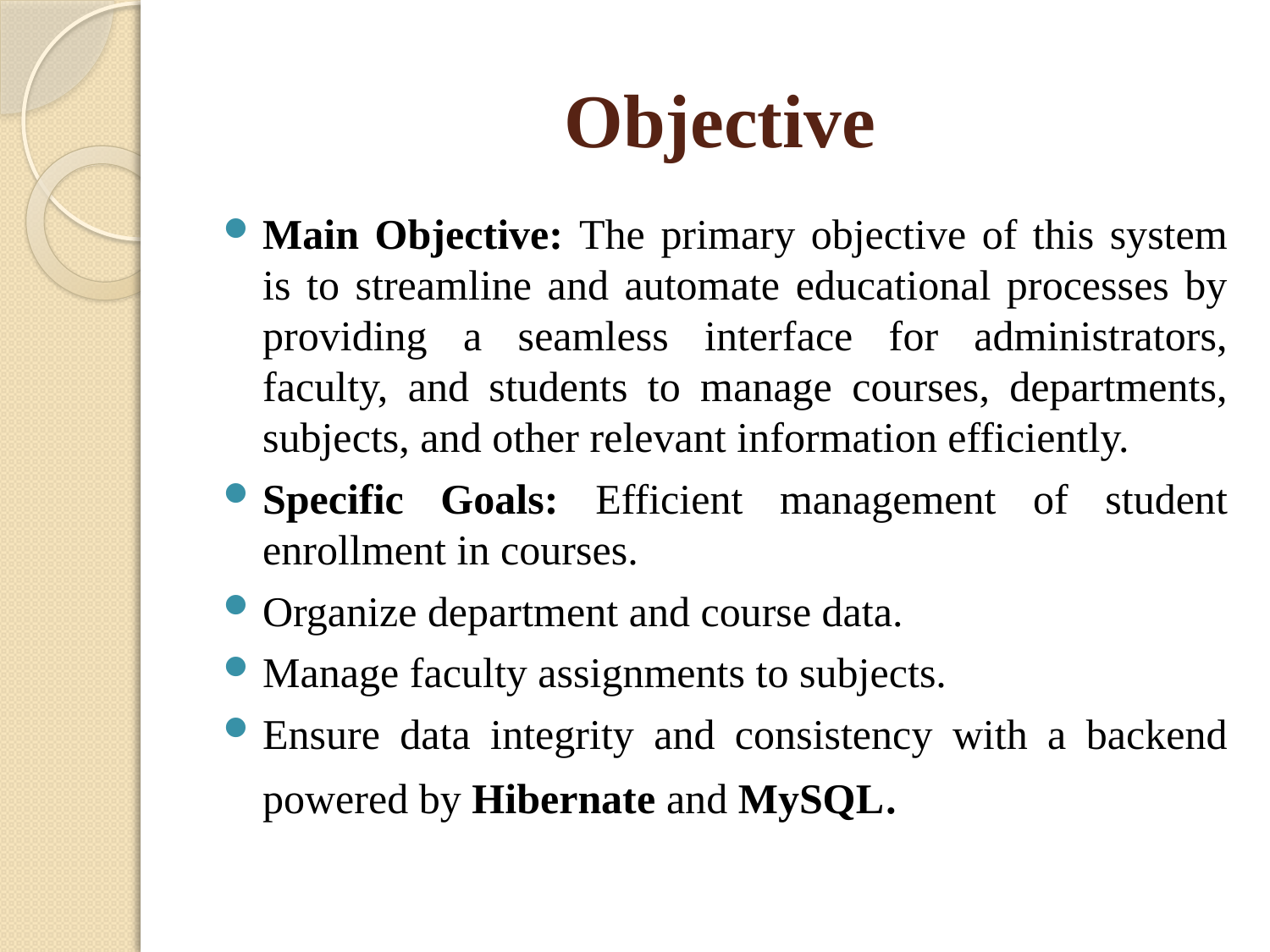

# Objective
Main Objective: The primary objective of this system is to streamline and automate educational processes by providing a seamless interface for administrators, faculty, and students to manage courses, departments, subjects, and other relevant information efficiently.
Specific Goals: Efficient management of student enrollment in courses.
Organize department and course data.
Manage faculty assignments to subjects.
Ensure data integrity and consistency with a backend powered by Hibernate and MySQL.